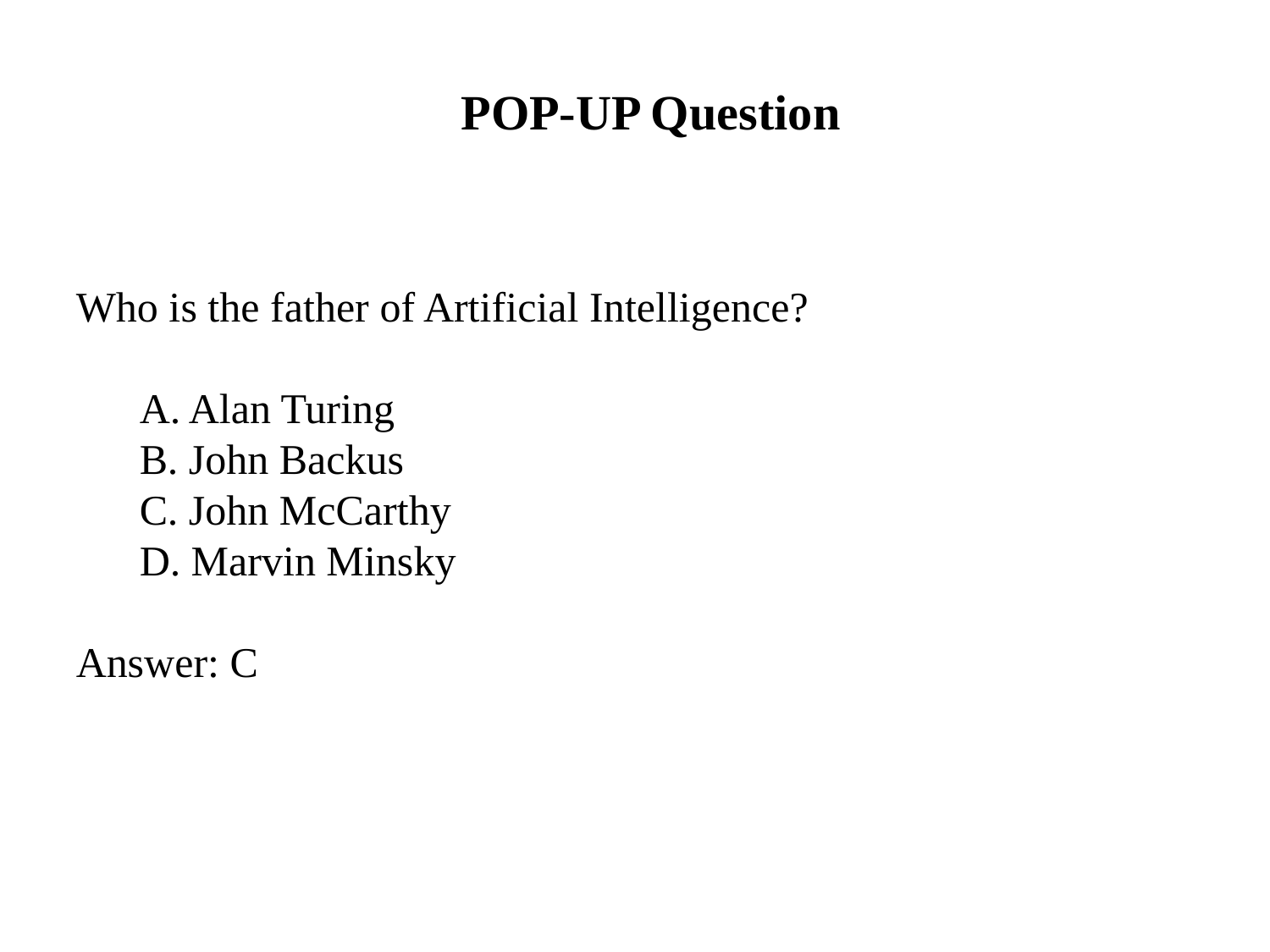

POP-UP Question

Who is the father of Artificial Intelligence?

A. Alan Turing
B. John Backus
C. John McCarthy
D. Marvin Minsky

Answer: C